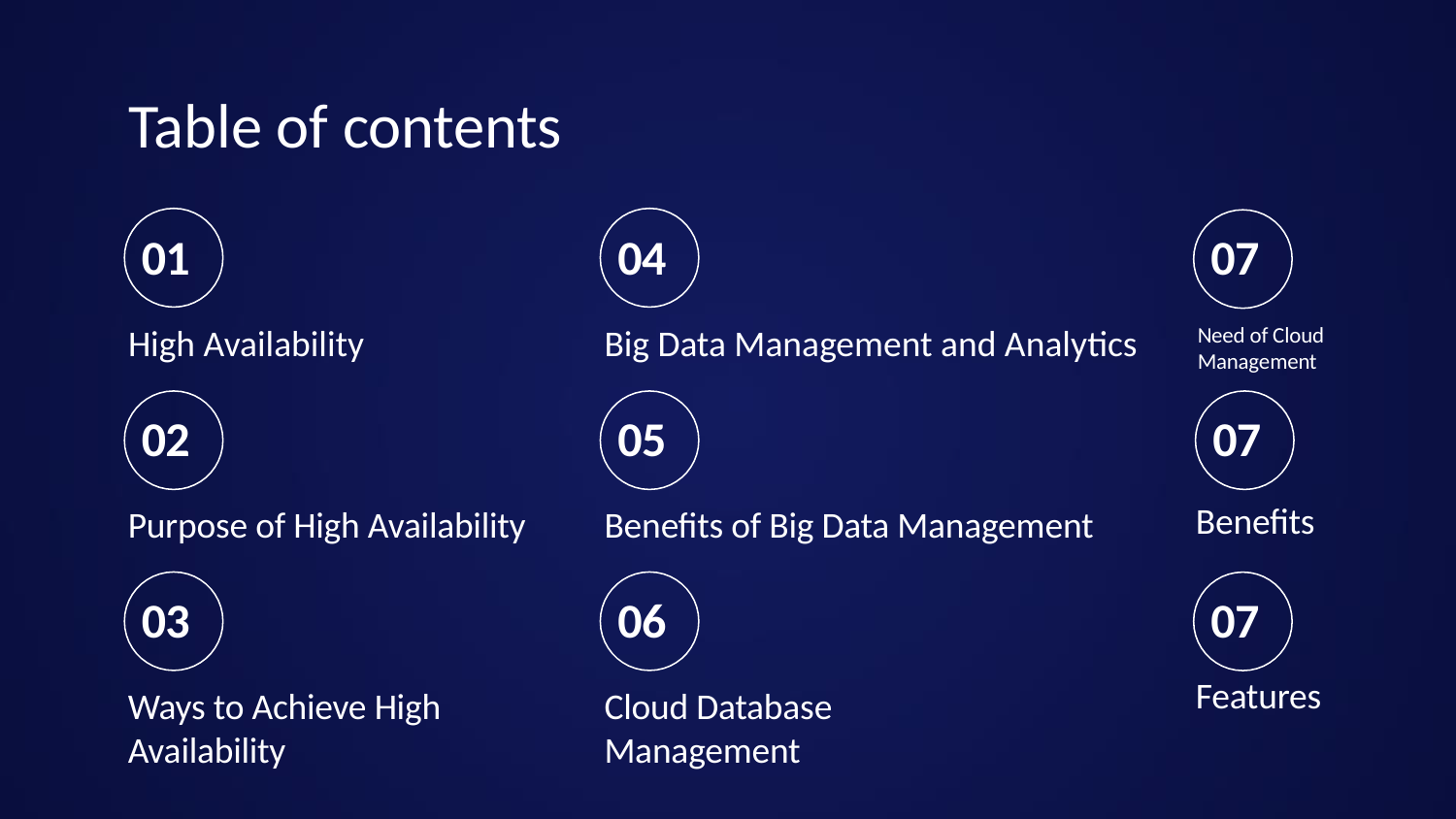

# Table of contents

01
04
07
High Availability
Big Data Management and Analytics
Need of Cloud Management

02
05
07
Benefits
Benefits of Big Data Management
Purpose of High Availability

03
06
07
Features
Ways to Achieve High Availability
Cloud Database Management